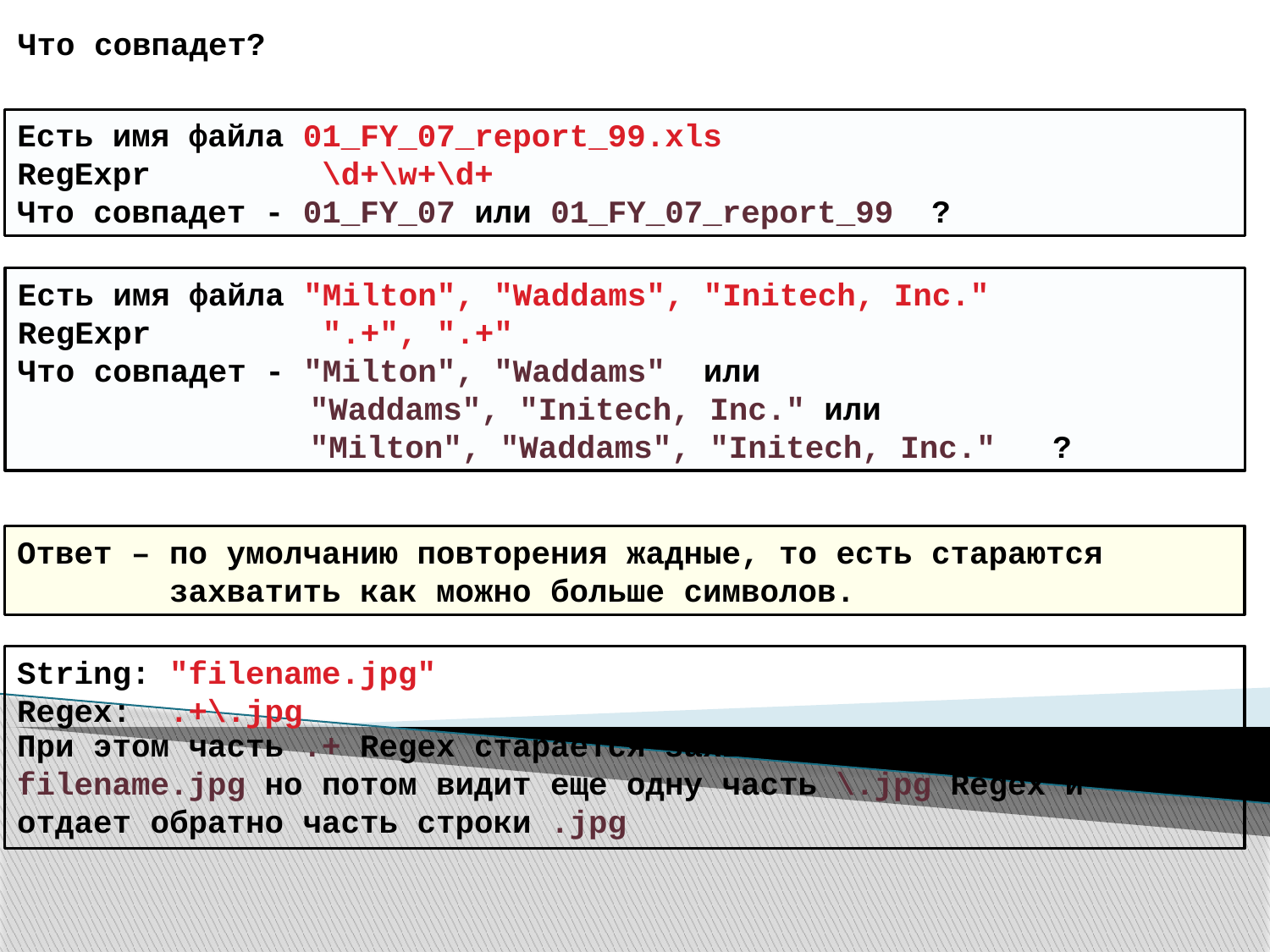

Что совпадет?
Есть имя файла 01_FY_07_report_99.xls
RegExpr         \d+\w+\d+
Что совпадет - 01_FY_07 или 01_FY_07_report_99  ?
Есть имя файла "Milton", "Waddams", "Initech, Inc."
RegExpr         ".+", ".+"
Что совпадет - "Milton", "Waddams"  или
		  "Waddams", "Initech, Inc." или
		  "Milton", "Waddams", "Initech, Inc."   ?
Ответ – по умолчанию повторения жадные, то есть стараются
        захватить как можно больше символов.
String: "filename.jpg"
Regex:  .+\.jpg

При этом часть .+ Regex старается захватить полностью строку filename.jpg но потом видит еще одну часть \.jpg Regex и
отдает обратно часть строки .jpg